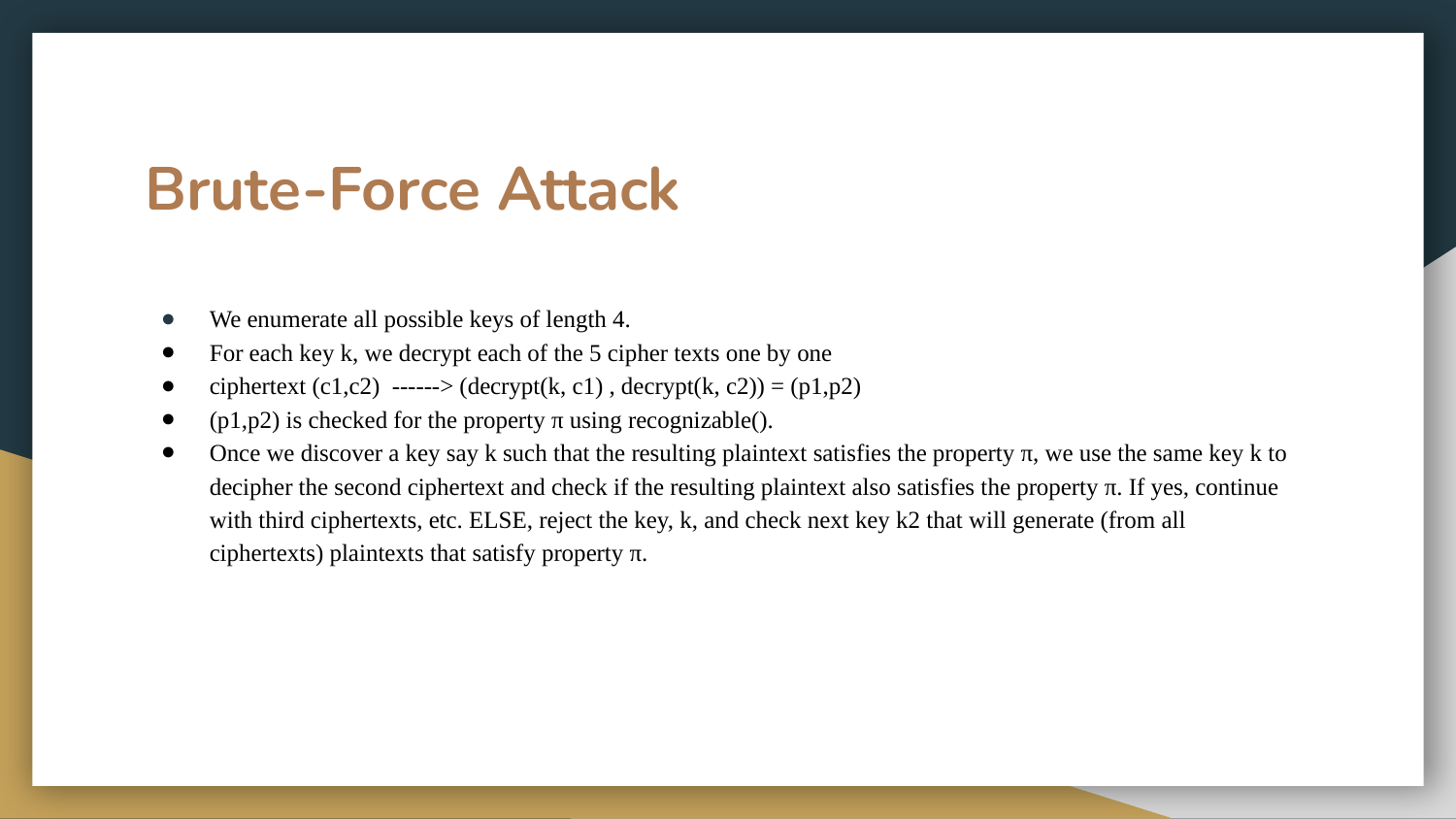

# Brute-Force Attack

We enumerate all possible keys of length 4.
For each key k, we decrypt each of the 5 cipher texts one by one
ciphertext (c1,c2)  ------> (decrypt(k, c1) , decrypt(k, c2)) = (p1,p2)
(p1,p2) is checked for the property π using recognizable().
Once we discover a key say k such that the resulting plaintext satisfies the property π, we use the same key k to decipher the second ciphertext and check if the resulting plaintext also satisfies the property π. If yes, continue with third ciphertexts, etc. ELSE, reject the key, k, and check next key k2 that will generate (from all ciphertexts) plaintexts that satisfy property π.